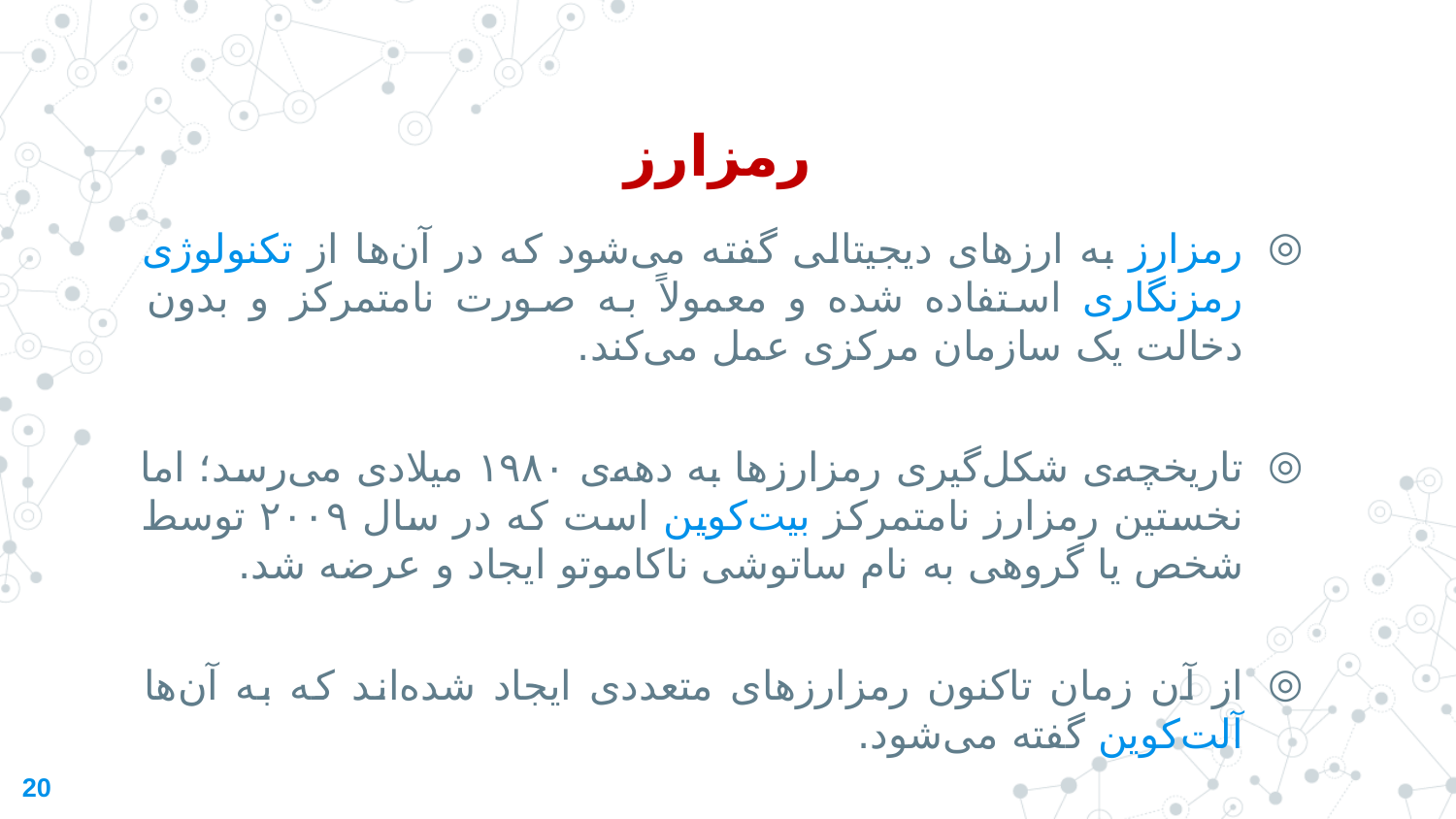

رمزارز
رمزارز به ارزهای دیجیتالی گفته می‌شود که در آن‌ها از تکنولوژی رمزنگاری استفاده شده و معمولاً به صورت نامتمرکز و بدون دخالت یک سازمان مرکزی عمل می‌کند.

تاریخچه‌ی شکل‌گیری رمزارزها به دهه‌ی ۱۹۸۰ میلادی می‌رسد؛ اما نخستین رمزارز نامتمرکز بیت‌کوین است که در سال ۲۰۰۹ توسط شخص یا گروهی به نام ساتوشی ناکاموتو ایجاد و عرضه شد.

از آن زمان تاکنون رمزارزهای متعددی ایجاد شده‌اند که به آن‌ها آلت‌کوین گفته می‌شود.
20